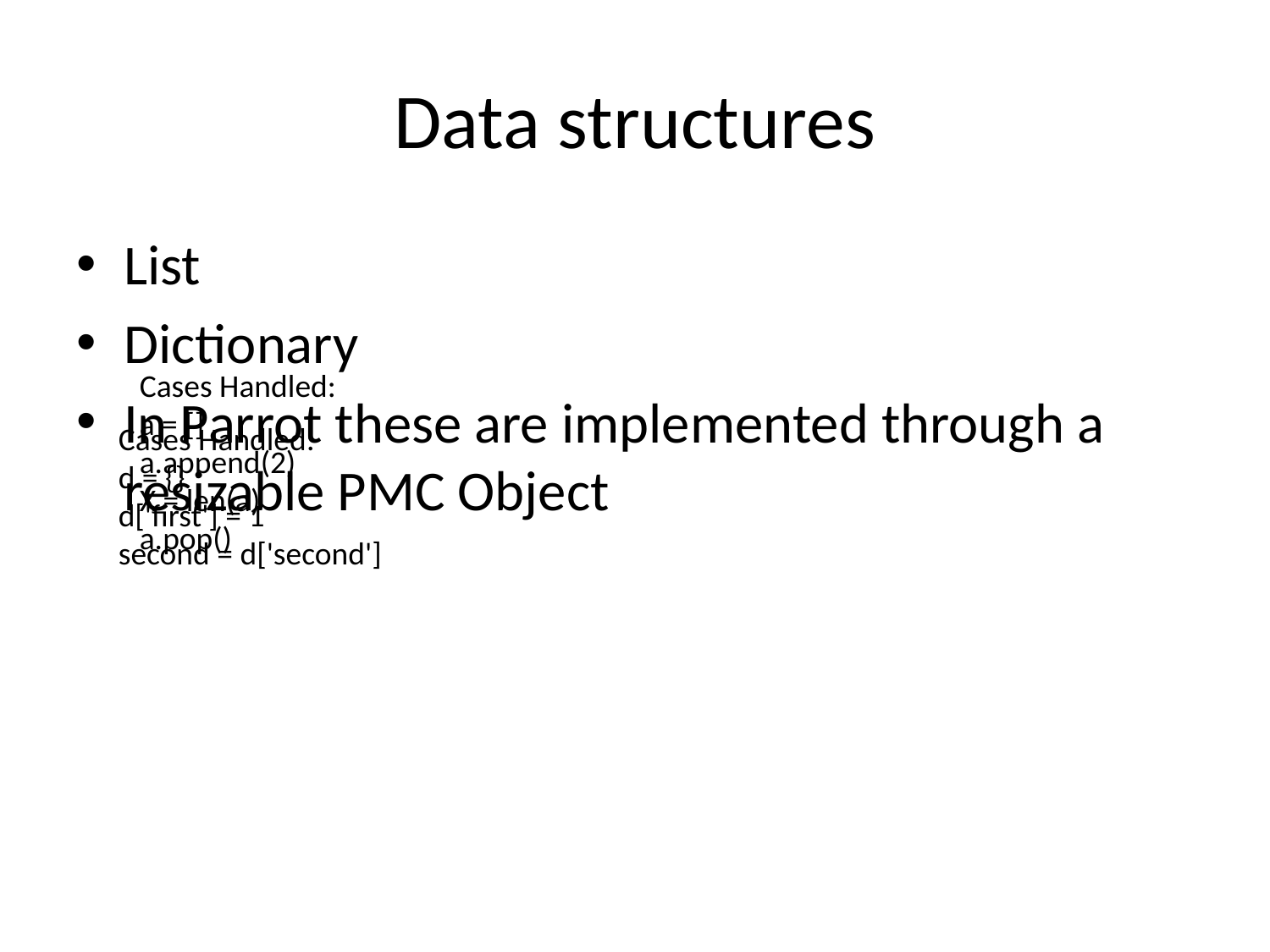

# Data structures
List
Dictionary
In Parrot these are implemented through a resizable PMC Object

Cases Handled:
a = []
a.append(2)
X = len(a)
a.pop()
Cases Handled:
d = {}
d['first'] = 1
second = d['second']